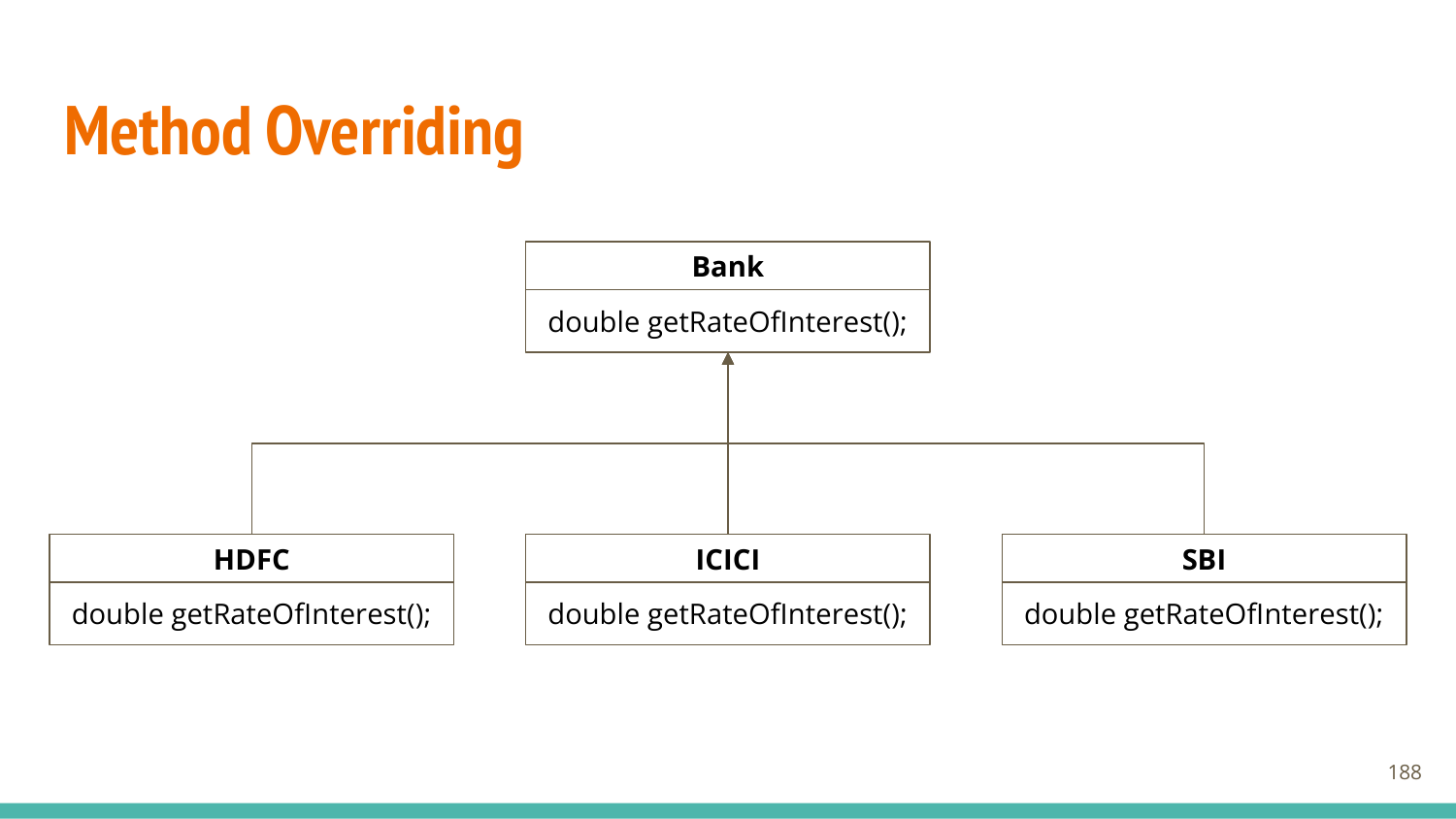

# Method Overriding
Bank
double getRateOfInterest();
HDFC
double getRateOfInterest();
ICICI
double getRateOfInterest();
SBI
double getRateOfInterest();
188